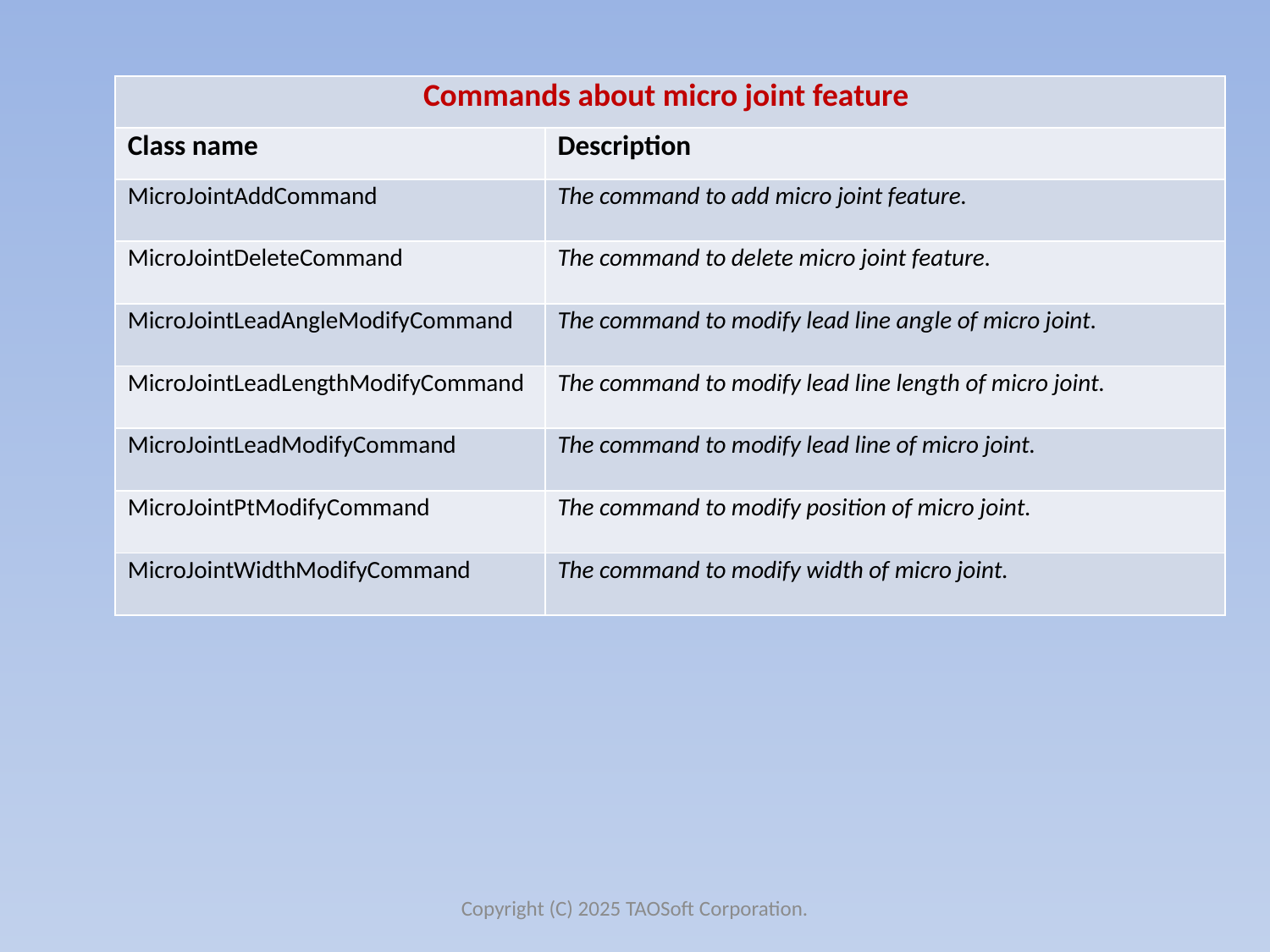

| Commands about micro joint feature |  |
| --- | --- |
| Class name | Description |
| MicroJointAddCommand | The command to add micro joint feature. |
| MicroJointDeleteCommand | The command to delete micro joint feature. |
| MicroJointLeadAngleModifyCommand | The command to modify lead line angle of micro joint. |
| MicroJointLeadLengthModifyCommand | The command to modify lead line length of micro joint. |
| MicroJointLeadModifyCommand | The command to modify lead line of micro joint. |
| MicroJointPtModifyCommand | The command to modify position of micro joint. |
| MicroJointWidthModifyCommand | The command to modify width of micro joint. |
Copyright (C) 2025 TAOSoft Corporation.
26